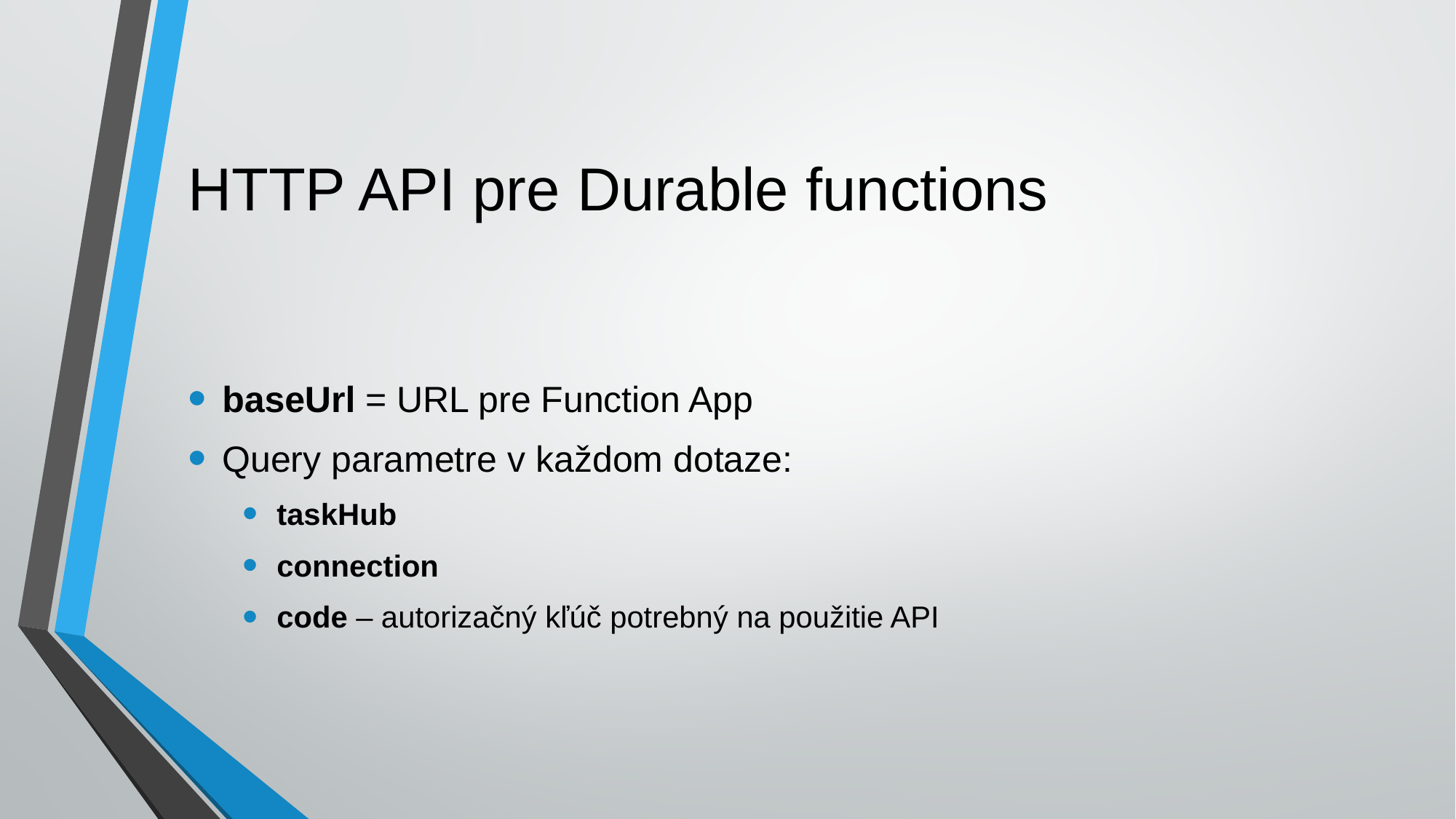

# HTTP API pre Durable functions
baseUrl = URL pre Function App
Query parametre v každom dotaze:
taskHub
connection
code – autorizačný kľúč potrebný na použitie API